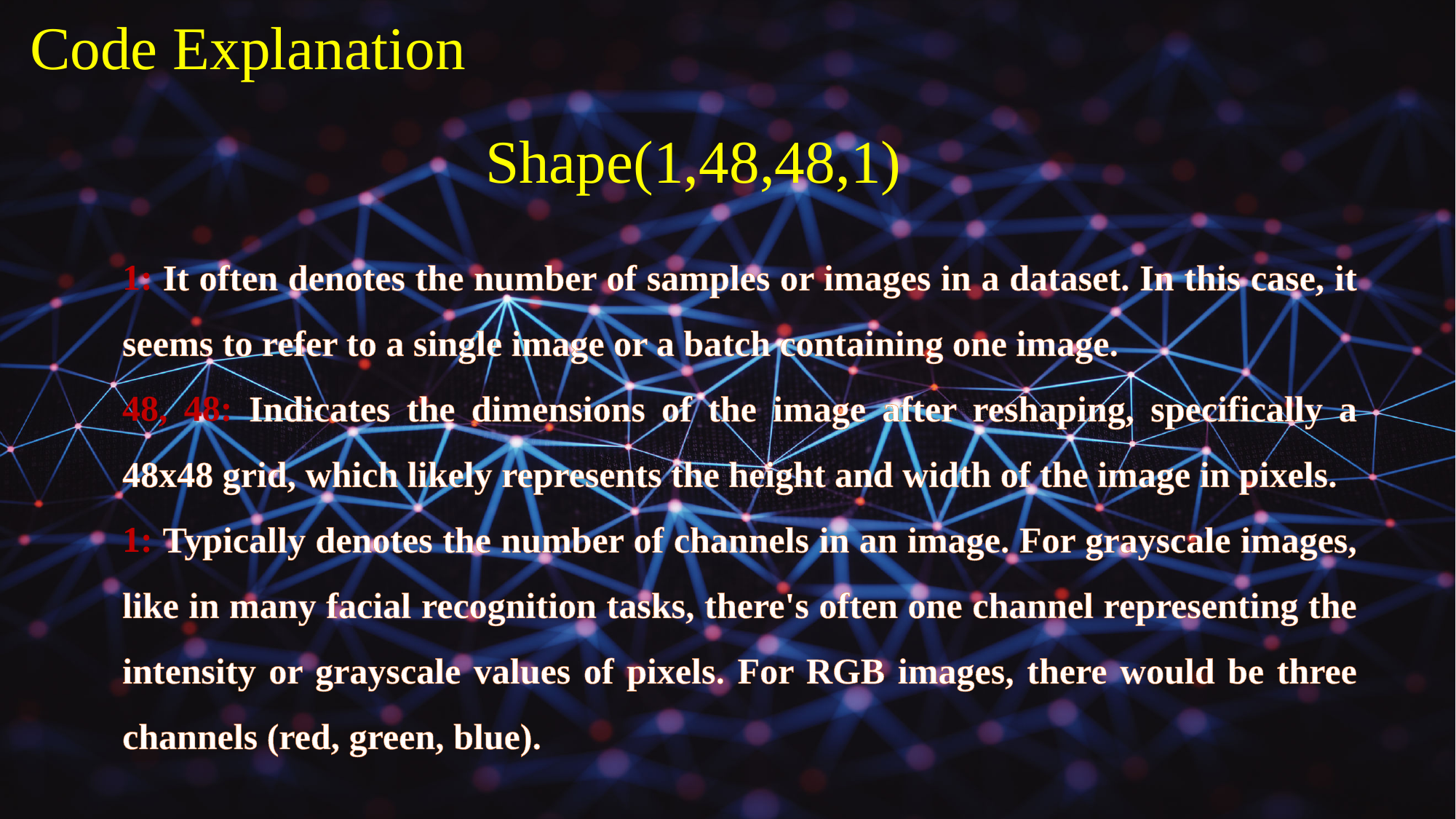

# Code Explanation
Shape(1,48,48,1)
1: It often denotes the number of samples or images in a dataset. In this case, it seems to refer to a single image or a batch containing one image.
48, 48: Indicates the dimensions of the image after reshaping, specifically a 48x48 grid, which likely represents the height and width of the image in pixels.
1: Typically denotes the number of channels in an image. For grayscale images, like in many facial recognition tasks, there's often one channel representing the intensity or grayscale values of pixels. For RGB images, there would be three channels (red, green, blue).